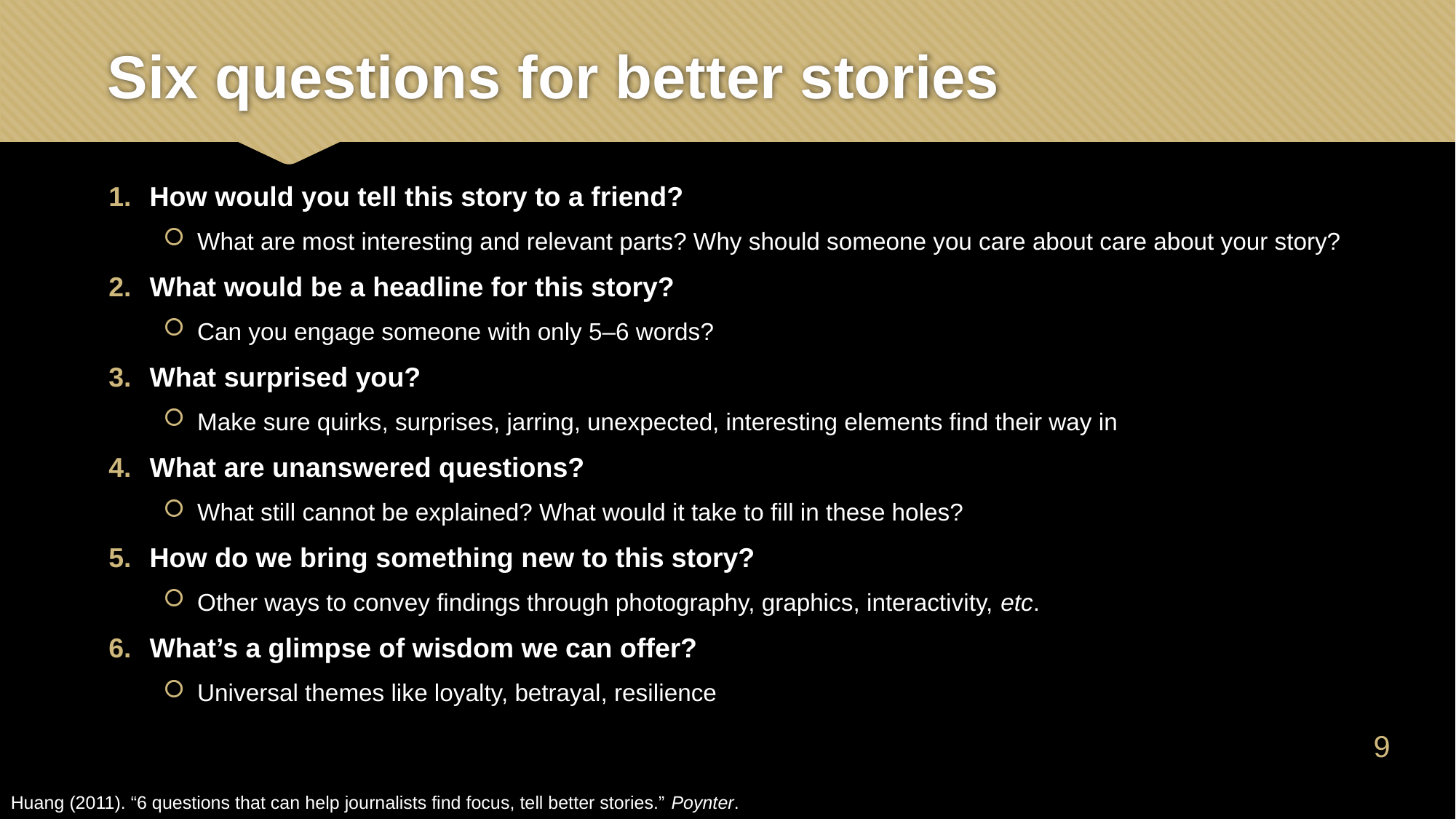

# Six questions for better stories
How would you tell this story to a friend?
What are most interesting and relevant parts? Why should someone you care about care about your story?
What would be a headline for this story?
Can you engage someone with only 5–6 words?
What surprised you?
Make sure quirks, surprises, jarring, unexpected, interesting elements find their way in
What are unanswered questions?
What still cannot be explained? What would it take to fill in these holes?
How do we bring something new to this story?
Other ways to convey findings through photography, graphics, interactivity, etc.
What’s a glimpse of wisdom we can offer?
Universal themes like loyalty, betrayal, resilience
9
Huang (2011). “6 questions that can help journalists find focus, tell better stories.” Poynter.